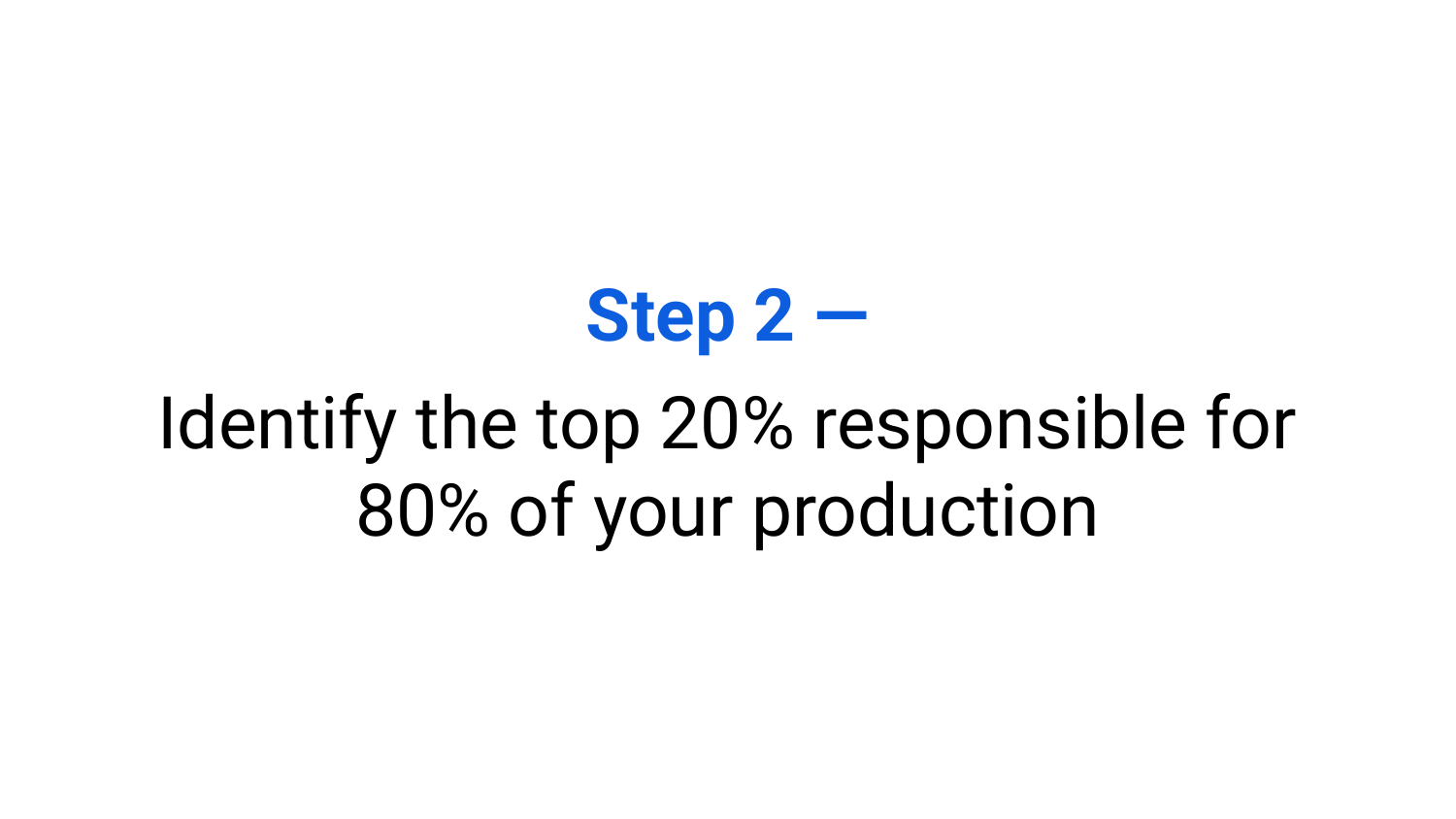

# Step 2 —
Identify the top 20% responsible for 80% of your production